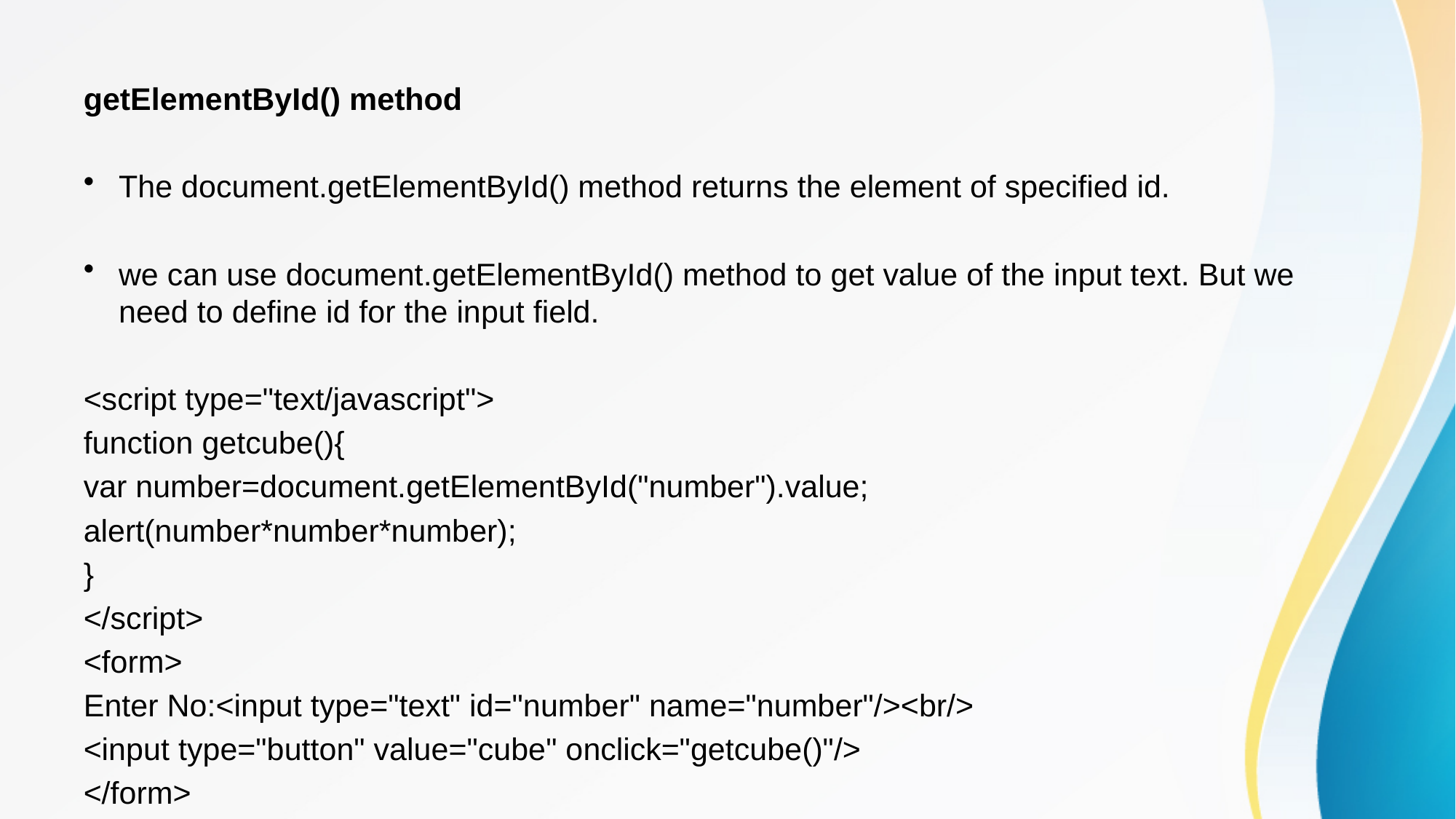

getElementById() method

The document.getElementById() method returns the element of specified id.

we can use document.getElementById() method to get value of the input text. But we need to define id for the input field.

<script type="text/javascript">
function getcube(){
var number=document.getElementById("number").value;
alert(number*number*number);
}
</script>
<form>
Enter No:<input type="text" id="number" name="number"/><br/>
<input type="button" value="cube" onclick="getcube()"/>
</form>